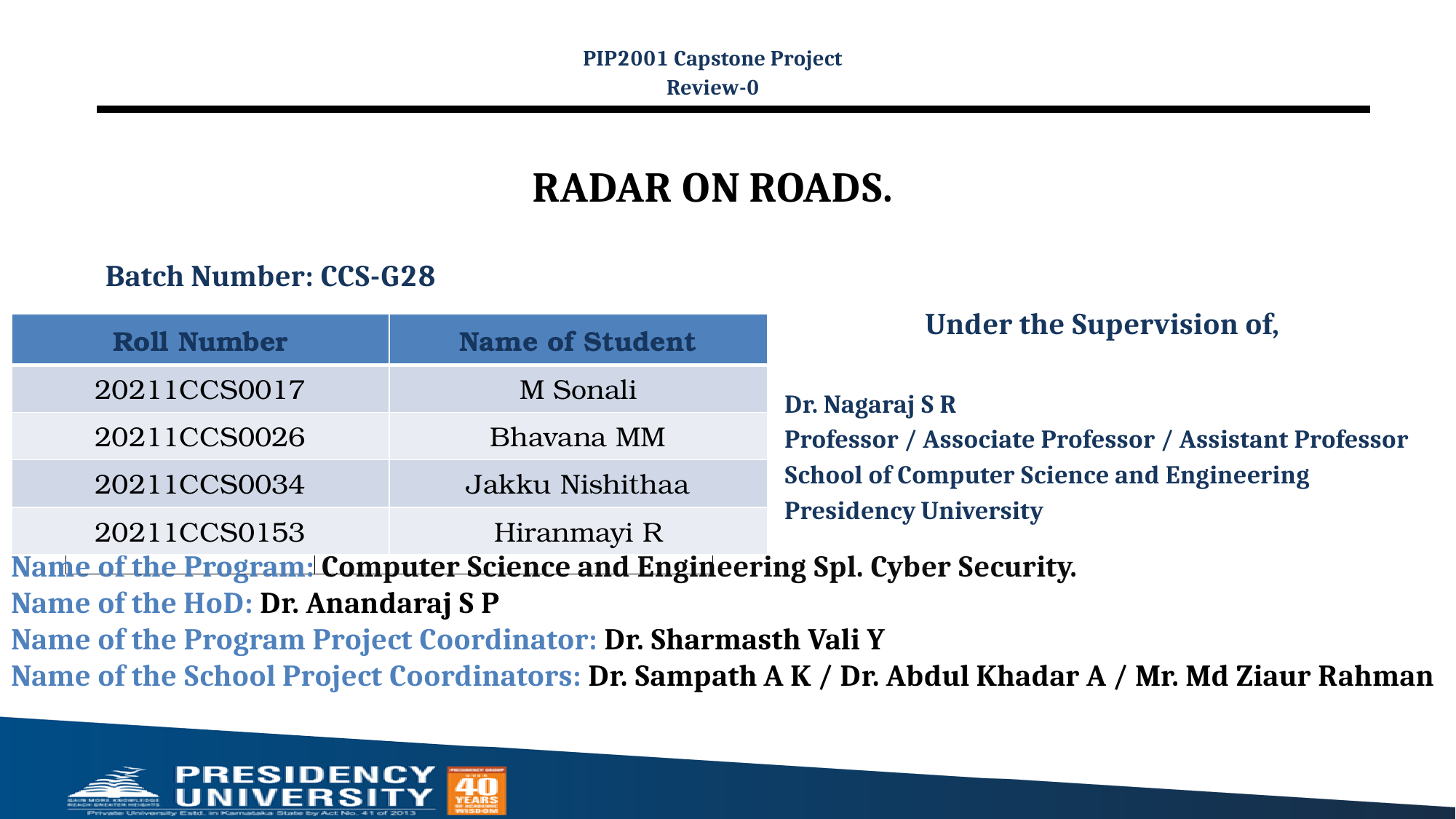

PIP2001 Capstone Project
Review-0
# RADAR ON ROADS.
Batch Number: CCS-G28

Under the Supervision of,

Dr. Nagaraj S R
Professor / Associate Professor / Assistant Professor
School of Computer Science and Engineering
Presidency University

| Roll Number | Name of Student |
| --- | --- |
| 20211CCS0017 | M Sonali |
| 20211CCS0026 | Bhavana MM |
| 20211CCS0034 | Jakku Nishithaa |
| 20211CCS0153 | Hiranmayi R |
|  |  |
| --- | --- |
|  |  |
|  |  |
|  |  |
|  |  |
|  |  |
Name of the Program: Computer Science and Engineering Spl. Cyber Security.
Name of the HoD: Dr. Anandaraj S P
Name of the Program Project Coordinator: Dr. Sharmasth Vali Y
Name of the School Project Coordinators: Dr. Sampath A K / Dr. Abdul Khadar A / Mr. Md Ziaur Rahman